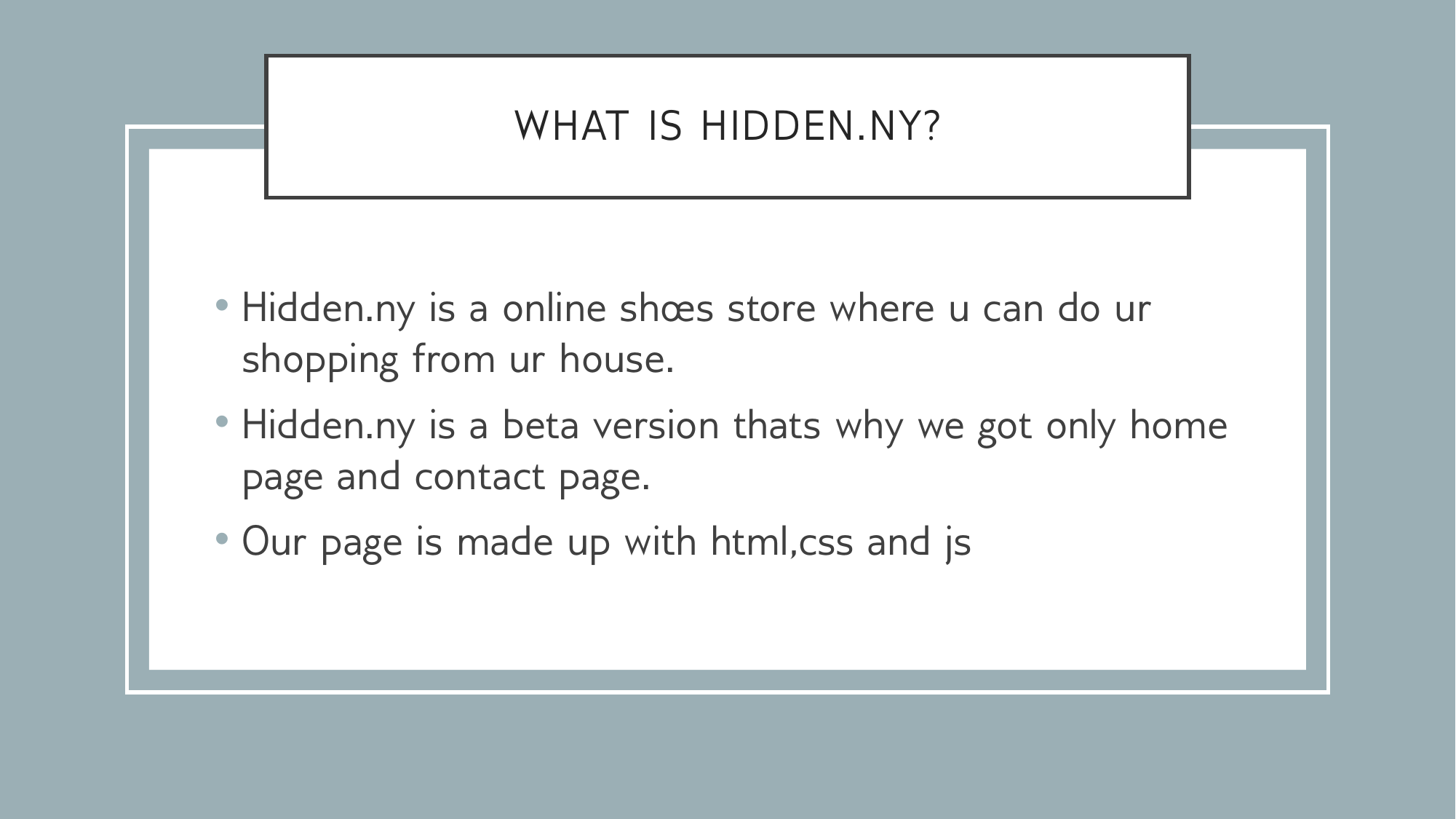

# WHAT IS HIDDEN.NY?

Hidden.ny is a online shoes store where u can do ur shopping from ur house.
Hidden.ny is a beta version thats why we got only home page and contact page.
Our page is made up with html,css and js